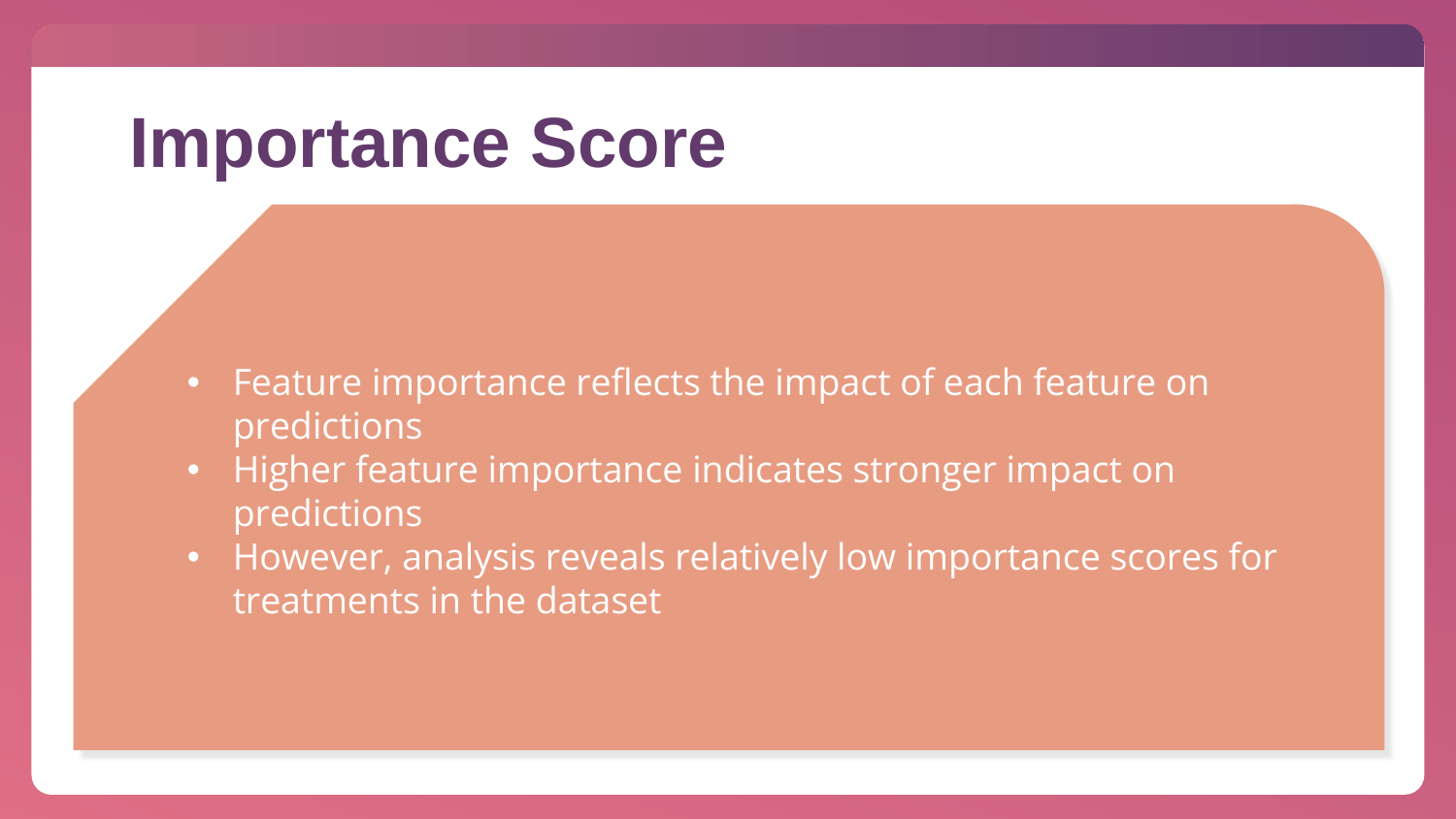

# Importance Score
Feature importance reflects the impact of each feature on predictions
Higher feature importance indicates stronger impact on predictions
However, analysis reveals relatively low importance scores for treatments in the dataset
Activities
Revenues
Channels
Relationships
It’s composed a lot of hydrogen
Neptune is beautiful planet
Earth is known as the blue planet
Ceres is in the asteroid belt